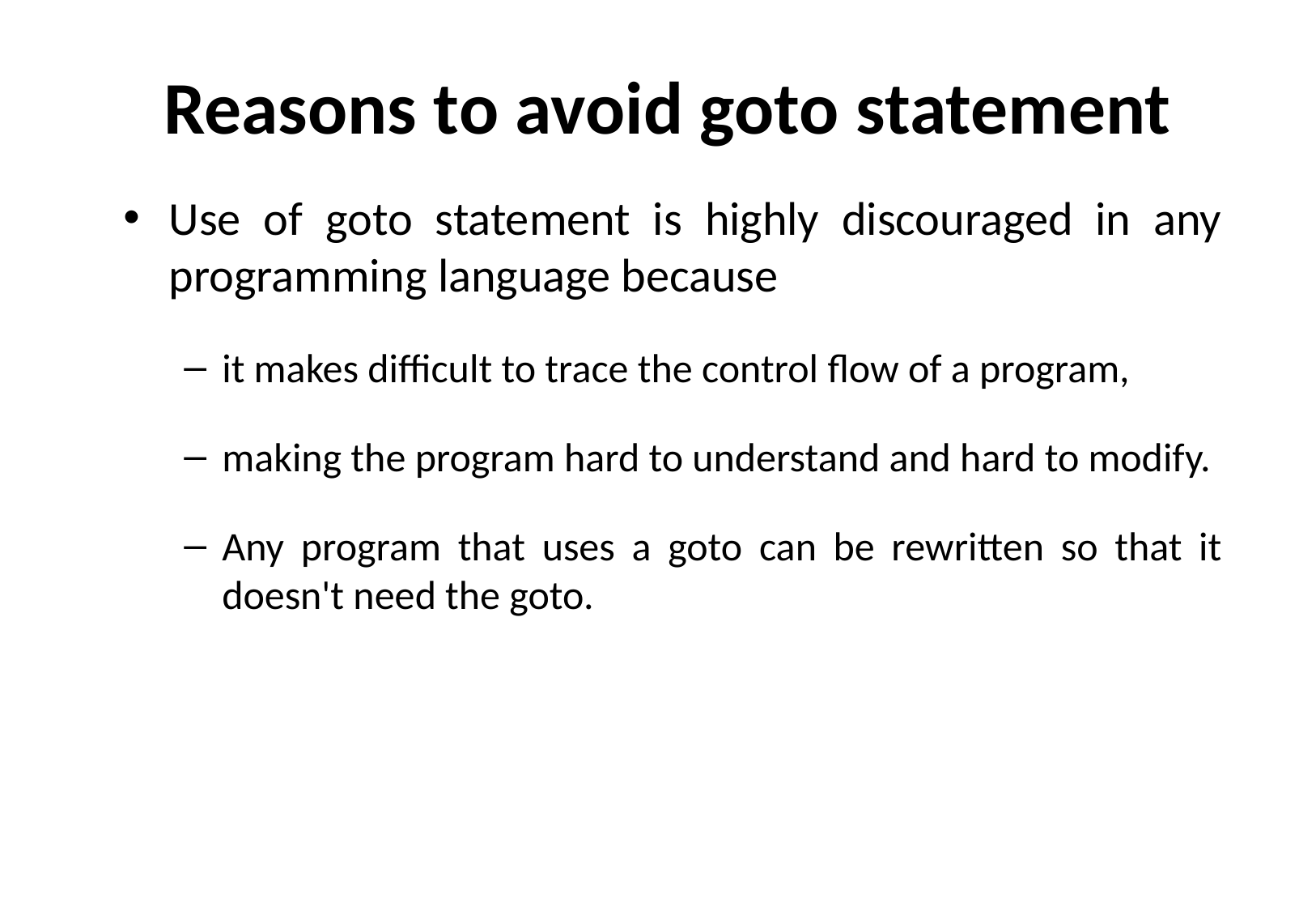

# Reasons to avoid goto statement
Use of goto statement is highly discouraged in any programming language because
it makes difficult to trace the control flow of a program,
making the program hard to understand and hard to modify.
Any program that uses a goto can be rewritten so that it doesn't need the goto.